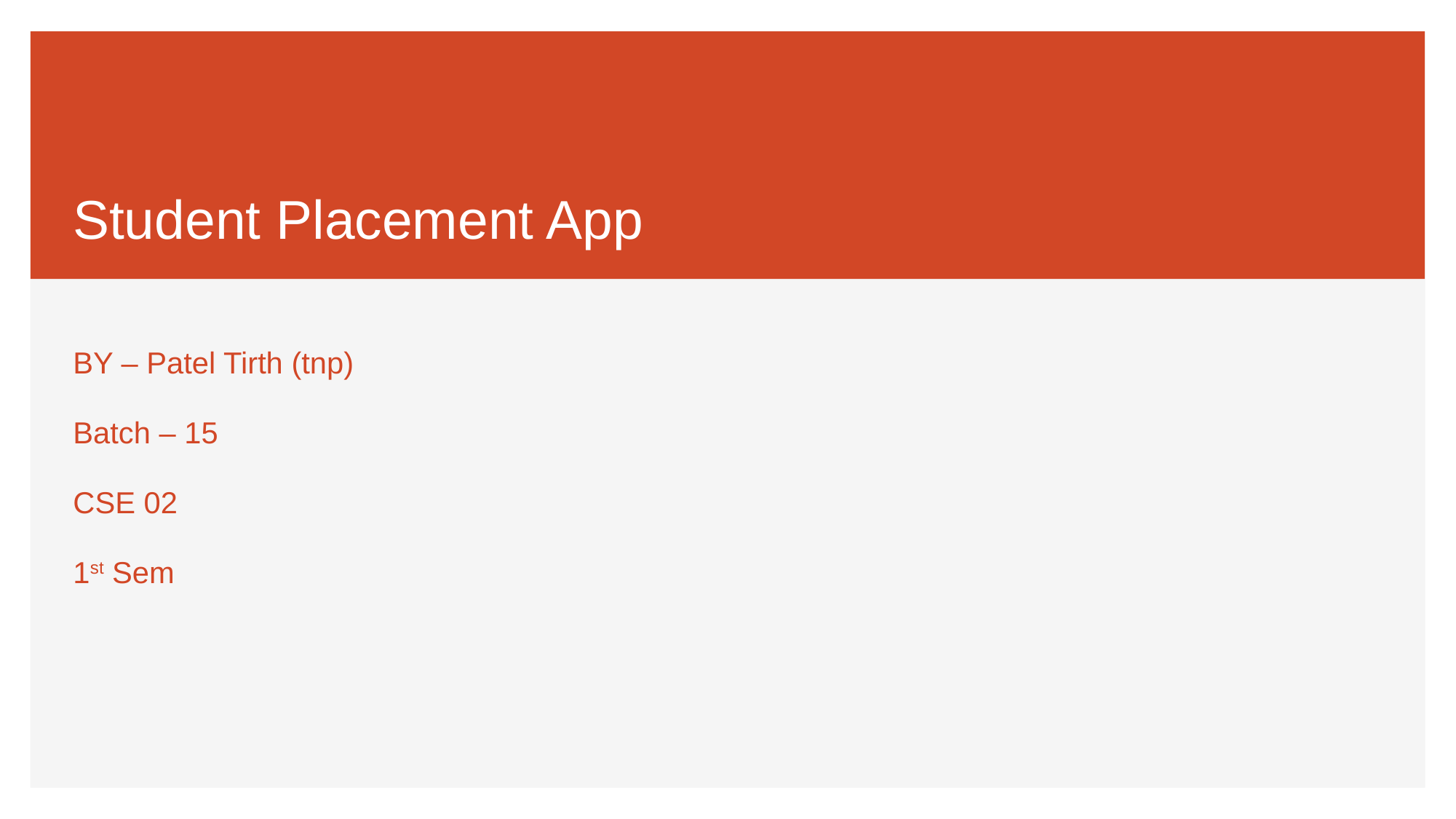

# Student Placement App
BY – Patel Tirth (tnp)
Batch – 15
CSE 02
1st Sem